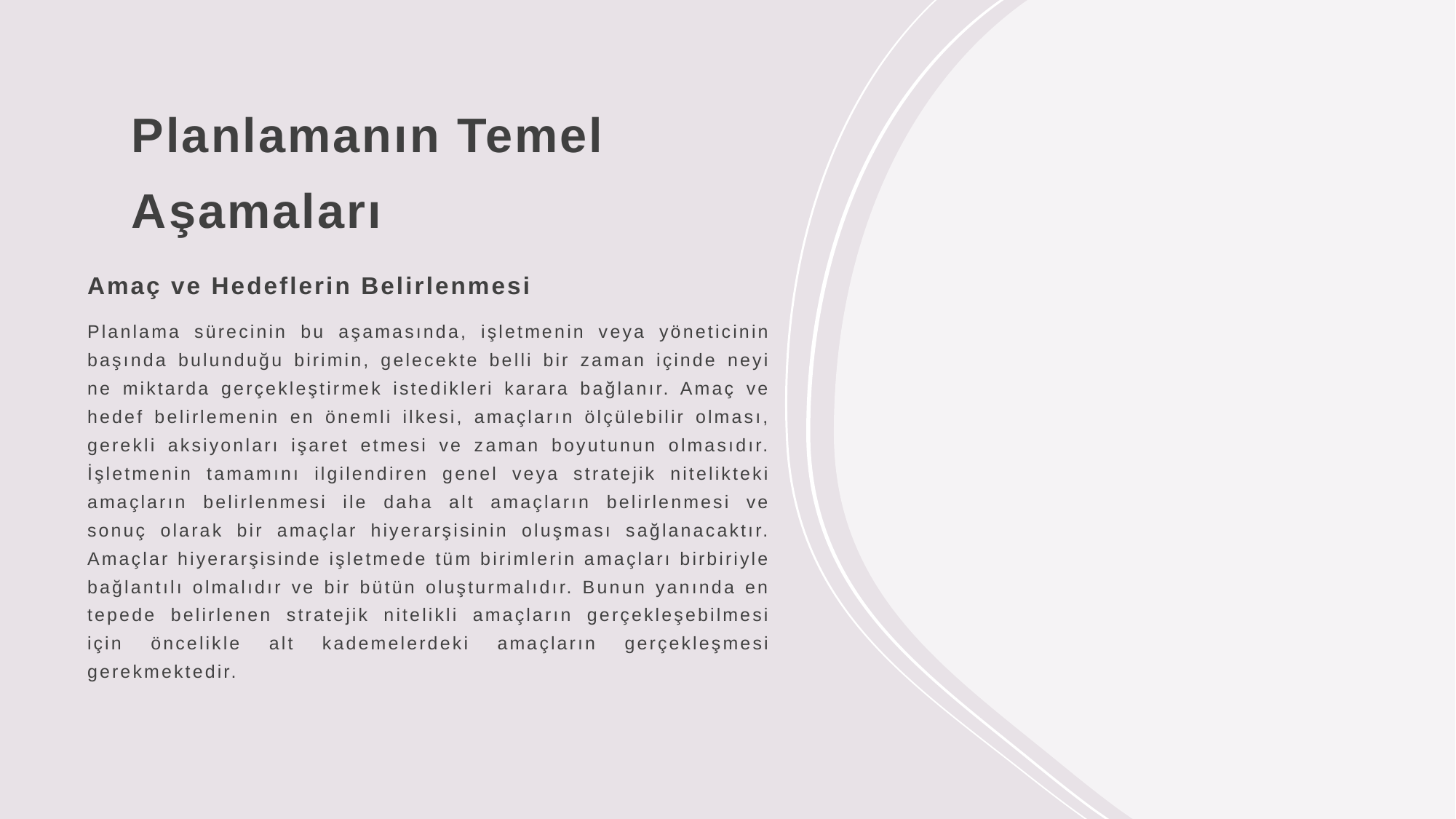

# Planlamanın Temel Aşamaları
Amaç ve Hedeflerin Belirlenmesi
Planlama sürecinin bu aşamasında, işletmenin veya yöneticinin başında bulunduğu birimin, gelecekte belli bir zaman içinde neyi ne miktarda gerçekleştirmek istedikleri karara bağlanır. Amaç ve hedef belirlemenin en önemli ilkesi, amaçların ölçülebilir olması, gerekli aksiyonları işaret etmesi ve zaman boyutunun olmasıdır. İşletmenin tamamını ilgilendiren genel veya stratejik nitelikteki amaçların belirlenmesi ile daha alt amaçların belirlenmesi ve sonuç olarak bir amaçlar hiyerarşisinin oluşması sağlanacaktır. Amaçlar hiyerarşisinde işletmede tüm birimlerin amaçları birbiriyle bağlantılı olmalıdır ve bir bütün oluşturmalıdır. Bunun yanında en tepede belirlenen stratejik nitelikli amaçların gerçekleşebilmesi için öncelikle alt kademelerdeki amaçların gerçekleşmesi gerekmektedir.